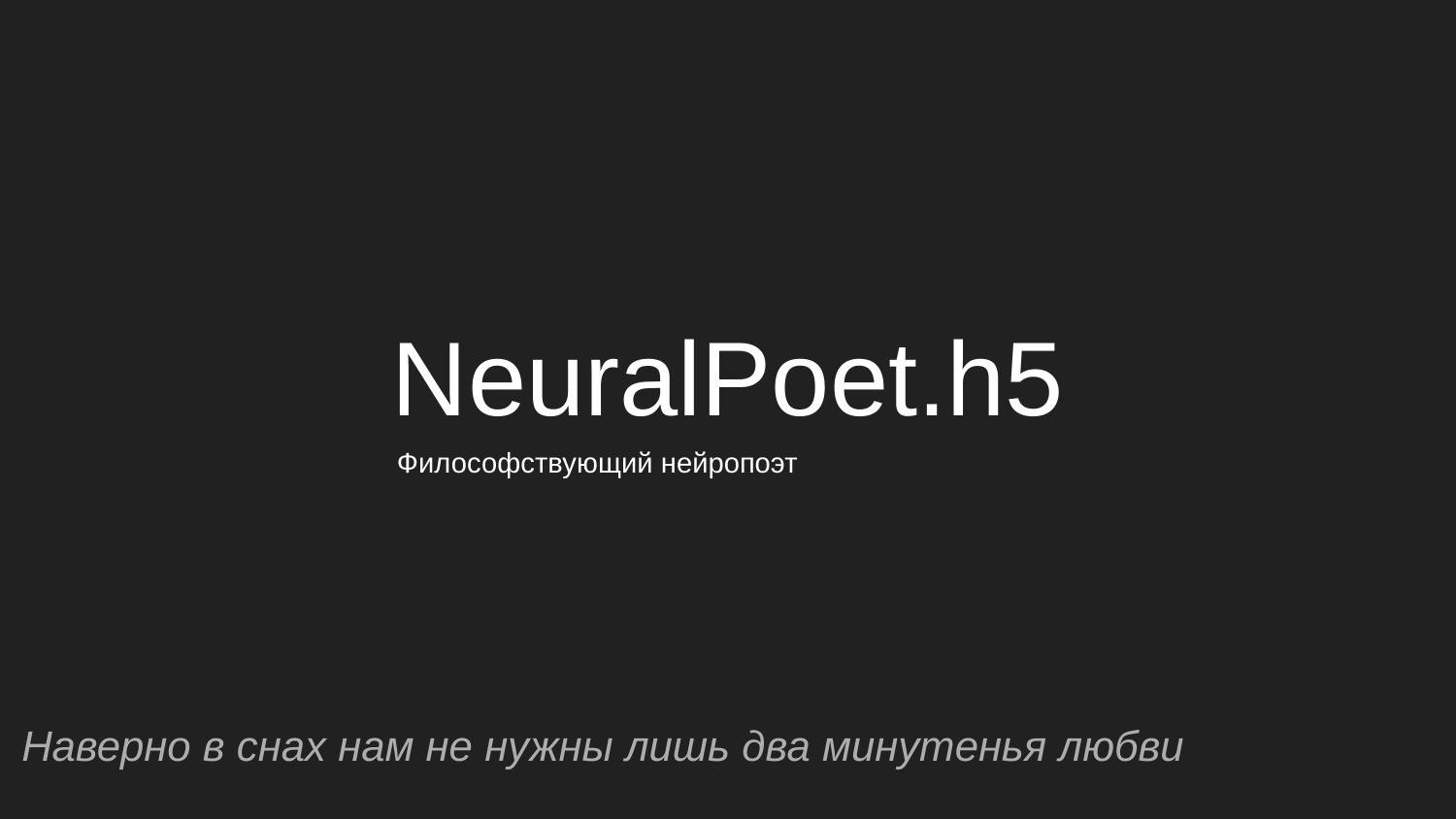

# NeuralPoet.h5
Философствующий нейропоэт
Наверно в снах нам не нужны лишь два минутенья любви